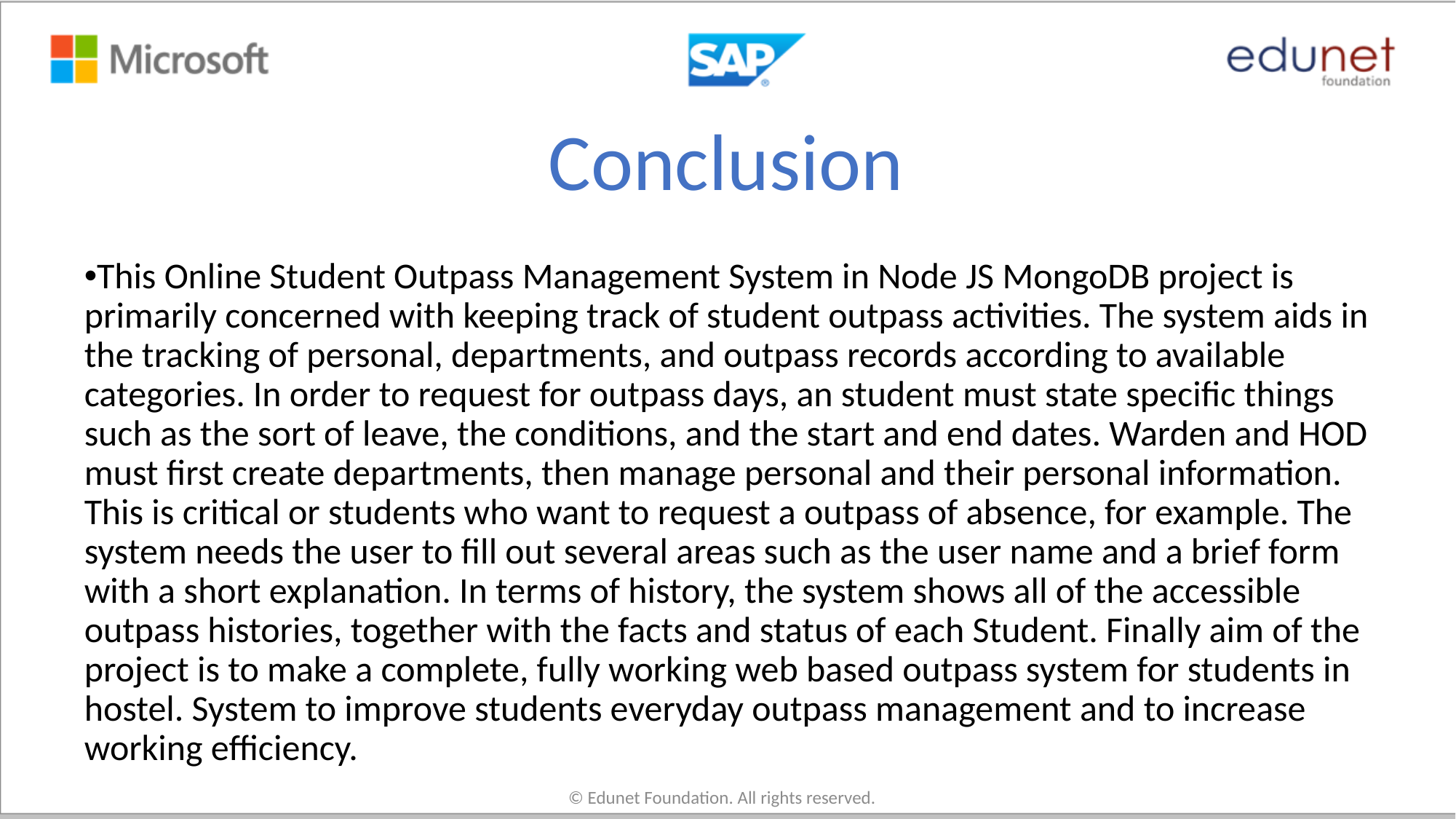

# Conclusion
This Online Student Outpass Management System in Node JS MongoDB project is primarily concerned with keeping track of student outpass activities. The system aids in the tracking of personal, departments, and outpass records according to available categories. In order to request for outpass days, an student must state specific things such as the sort of leave, the conditions, and the start and end dates. Warden and HOD must first create departments, then manage personal and their personal information. This is critical or students who want to request a outpass of absence, for example. The system needs the user to fill out several areas such as the user name and a brief form with a short explanation. In terms of history, the system shows all of the accessible outpass histories, together with the facts and status of each Student. Finally aim of the project is to make a complete, fully working web based outpass system for students in hostel. System to improve students everyday outpass management and to increase working efficiency.
© Edunet Foundation. All rights reserved.